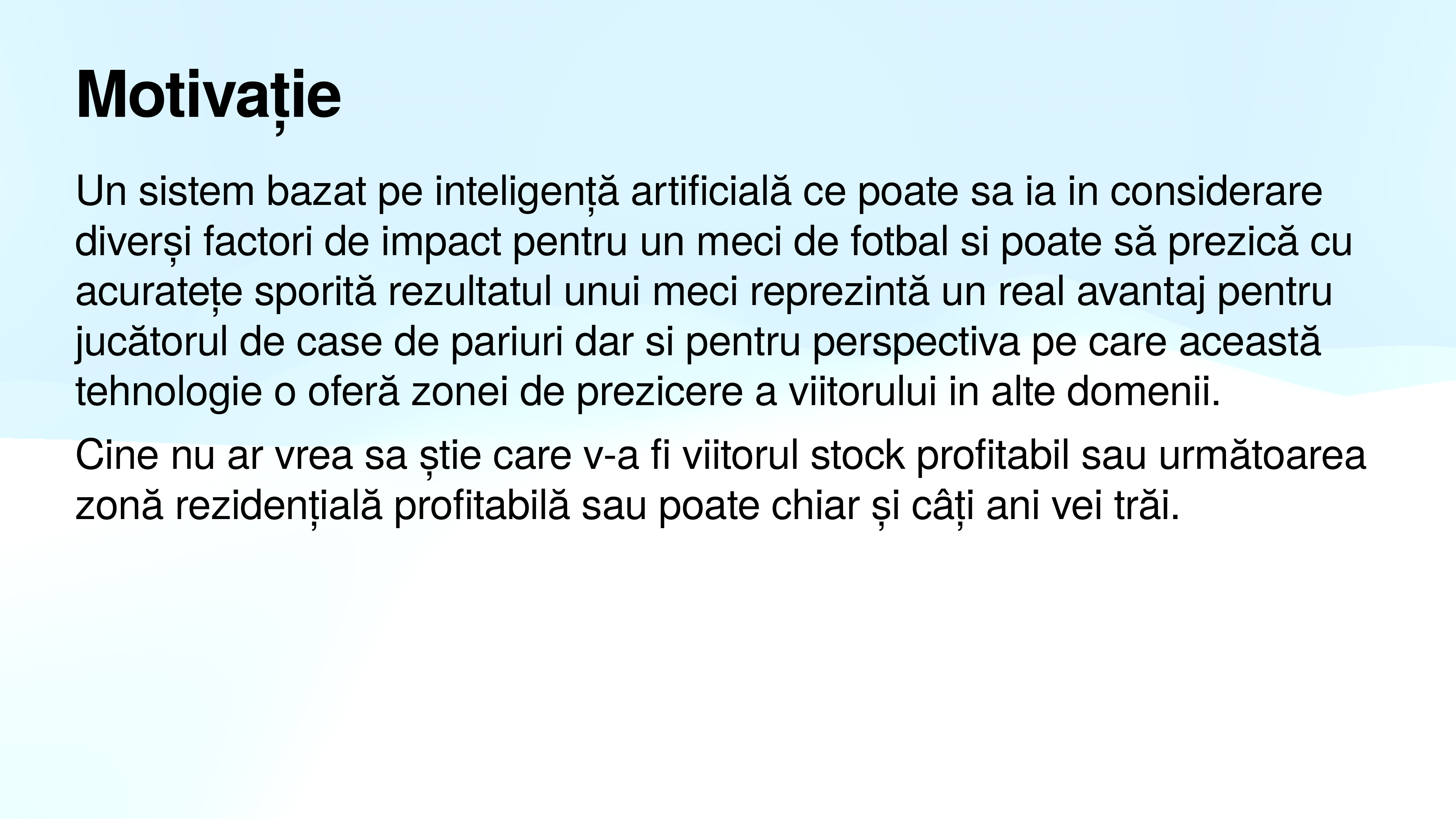

# Motivație
Un sistem bazat pe inteligență artificială ce poate sa ia in considerare diverși factori de impact pentru un meci de fotbal si poate să prezică cu acuratețe sporită rezultatul unui meci reprezintă un real avantaj pentru jucătorul de case de pariuri dar si pentru perspectiva pe care această tehnologie o oferă zonei de prezicere a viitorului in alte domenii.
Cine nu ar vrea sa știe care v-a fi viitorul stock profitabil sau următoarea  zonă rezidențială profitabilă sau poate chiar și câți ani vei trăi.